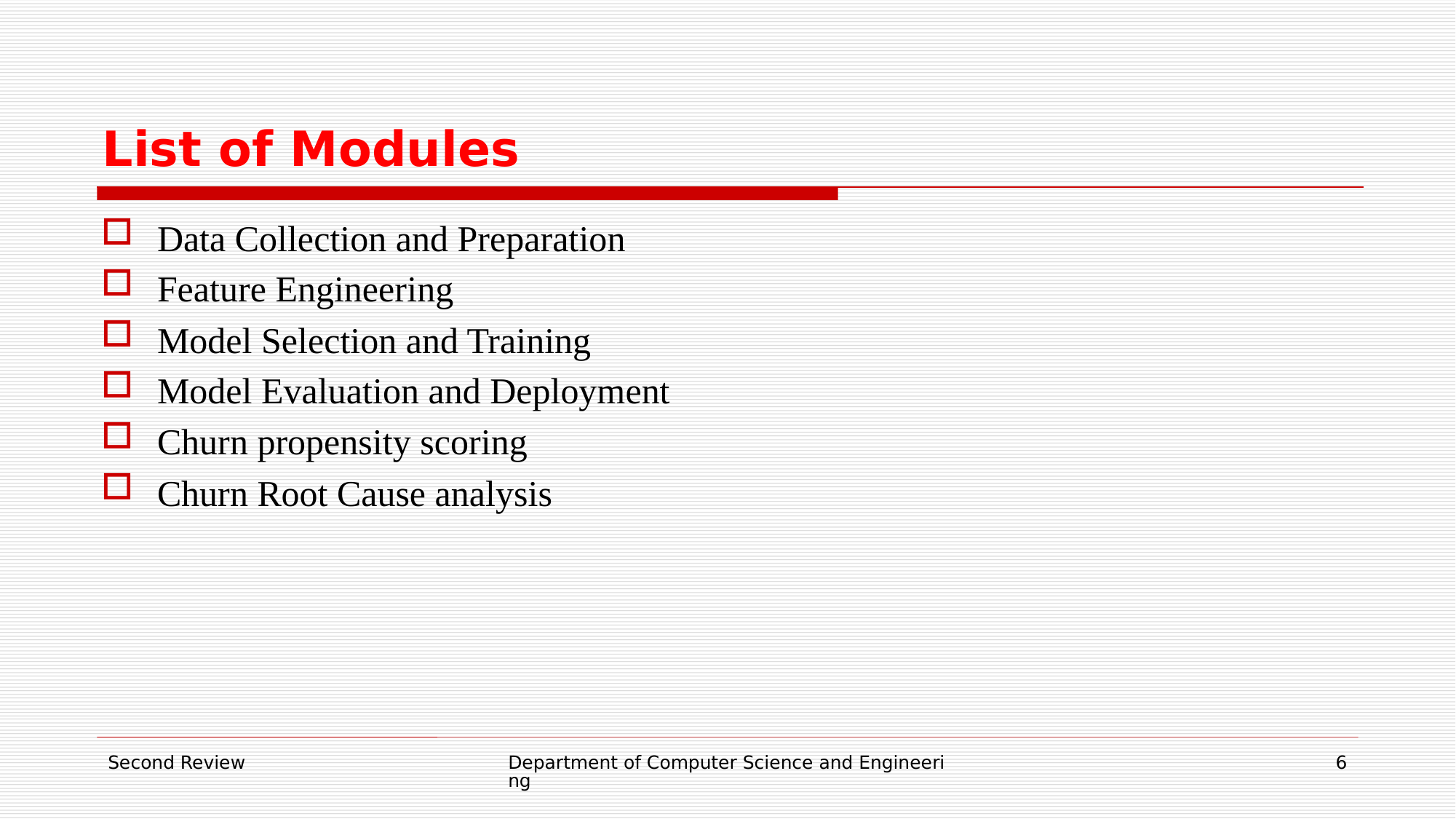

# List of Modules
Data Collection and Preparation
Feature Engineering
Model Selection and Training
Model Evaluation and Deployment
Churn propensity scoring
Churn Root Cause analysis

Second Review
Department of Computer Science and Engineering
6